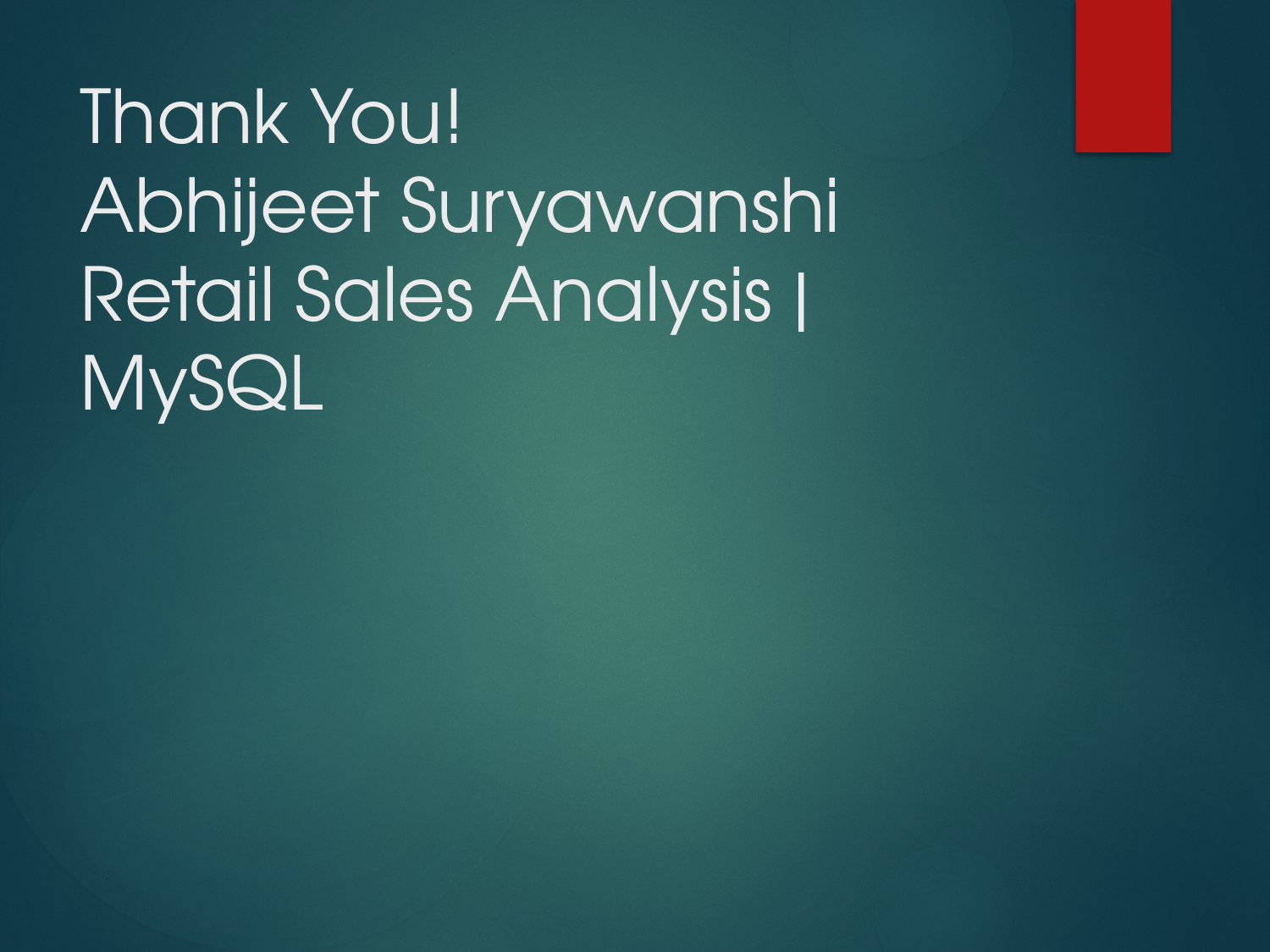

# Thank You!
Abhijeet Suryawanshi
Retail Sales Analysis | MySQL